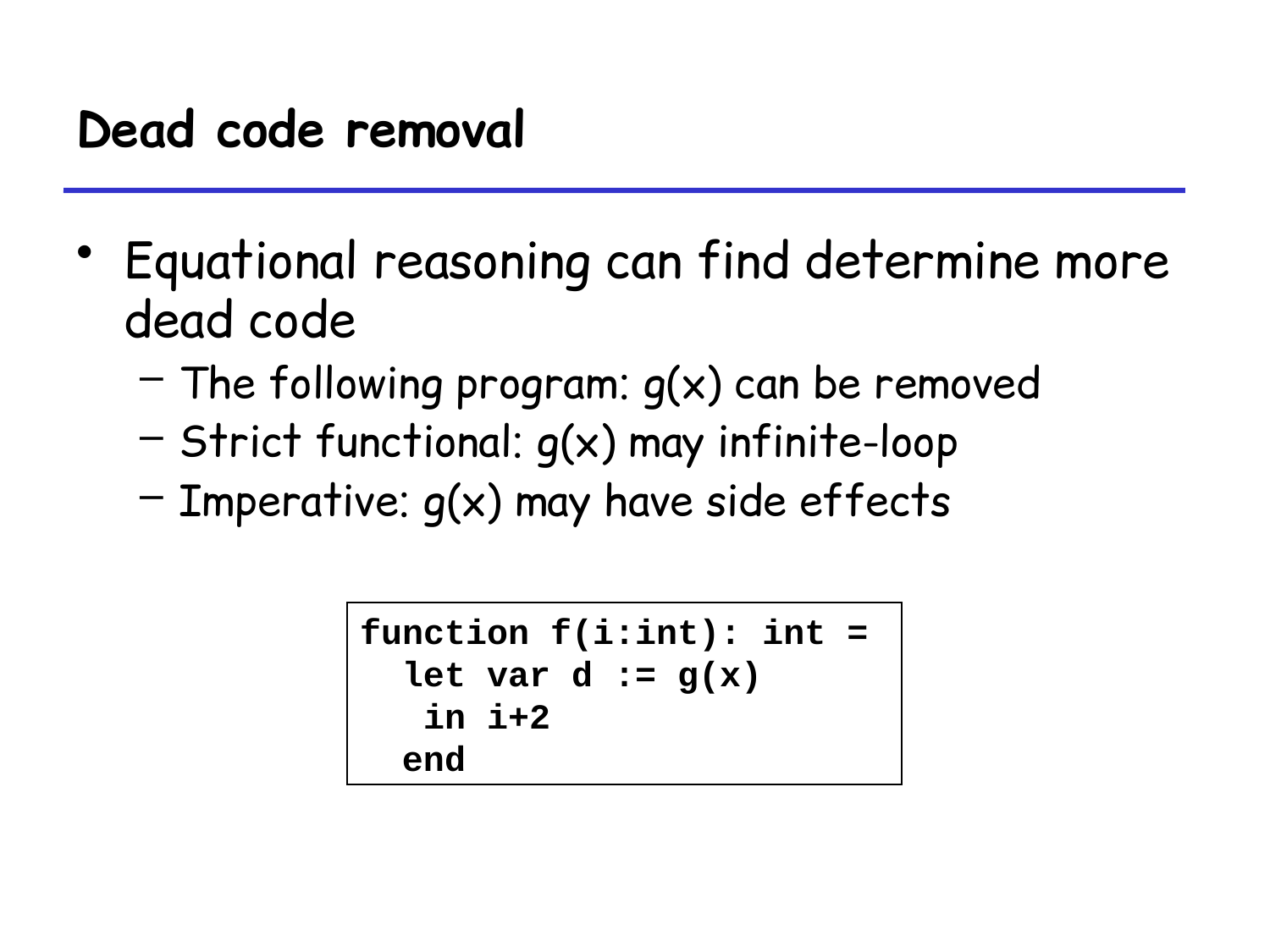

# Dead code removal
Equational reasoning can find determine more dead code
The following program: g(x) can be removed
Strict functional: g(x) may infinite-loop
Imperative: g(x) may have side effects
function f(i:int): int =
  let var d := g(x)
   in i+2
  end
35